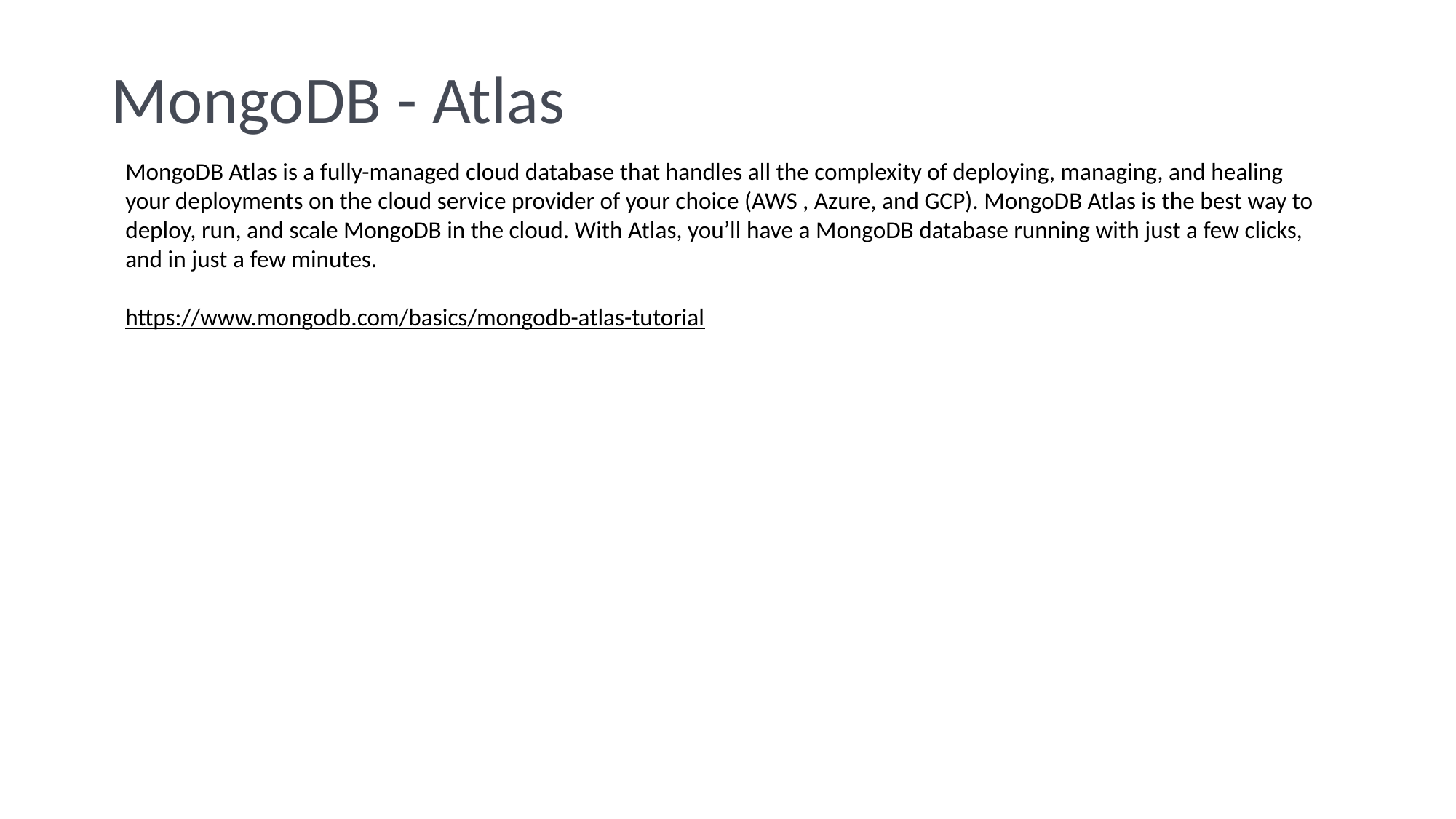

# MongoDB - Atlas
MongoDB Atlas is a fully-managed cloud database that handles all the complexity of deploying, managing, and healing your deployments on the cloud service provider of your choice (AWS , Azure, and GCP). MongoDB Atlas is the best way to deploy, run, and scale MongoDB in the cloud. With Atlas, you’ll have a MongoDB database running with just a few clicks, and in just a few minutes.

https://www.mongodb.com/basics/mongodb-atlas-tutorial